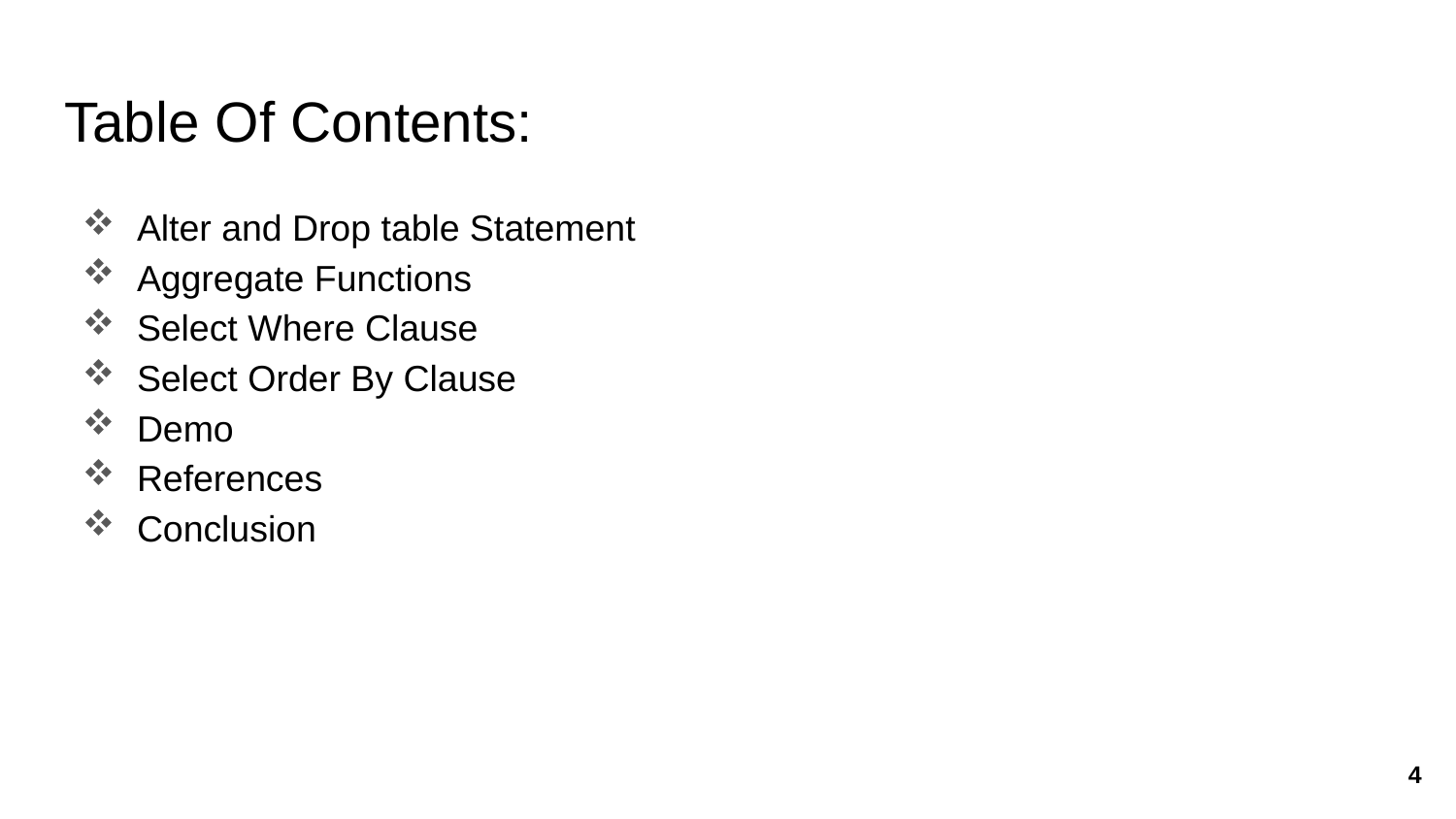

# Table Of Contents:
Alter and Drop table Statement
Aggregate Functions
Select Where Clause
Select Order By Clause
Demo
References
Conclusion
4